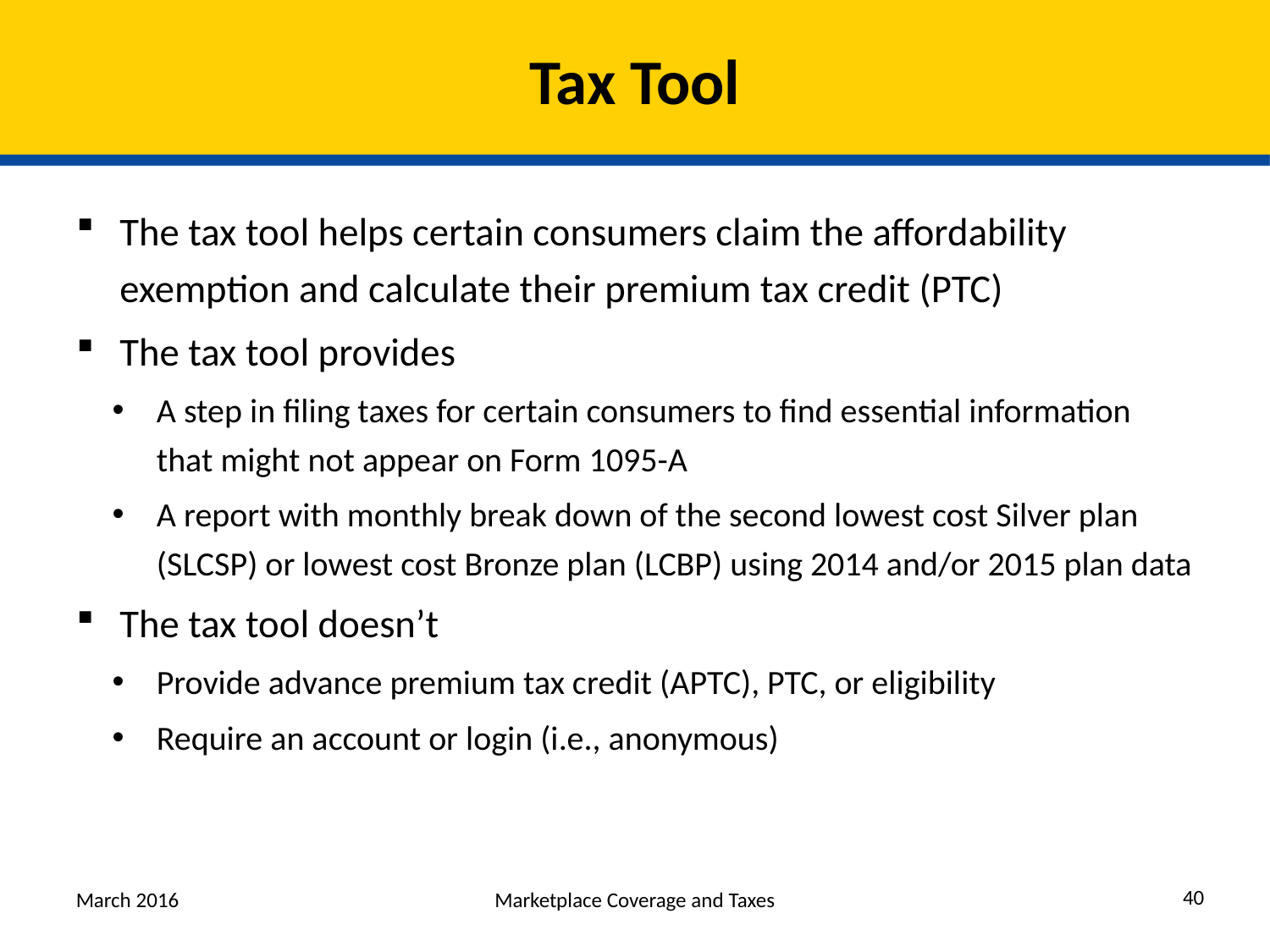

# Tax Tool
The tax tool helps certain consumers claim the affordability exemption and calculate their premium tax credit (PTC)
The tax tool provides
A step in filing taxes for certain consumers to find essential information that might not appear on Form 1095-A
A report with monthly break down of the second lowest cost Silver plan (SLCSP) or lowest cost Bronze plan (LCBP) using 2014 and/or 2015 plan data
The tax tool doesn’t
Provide advance premium tax credit (APTC), PTC, or eligibility
Require an account or login (i.e., anonymous)

40
March 2016
Marketplace Coverage and Taxes